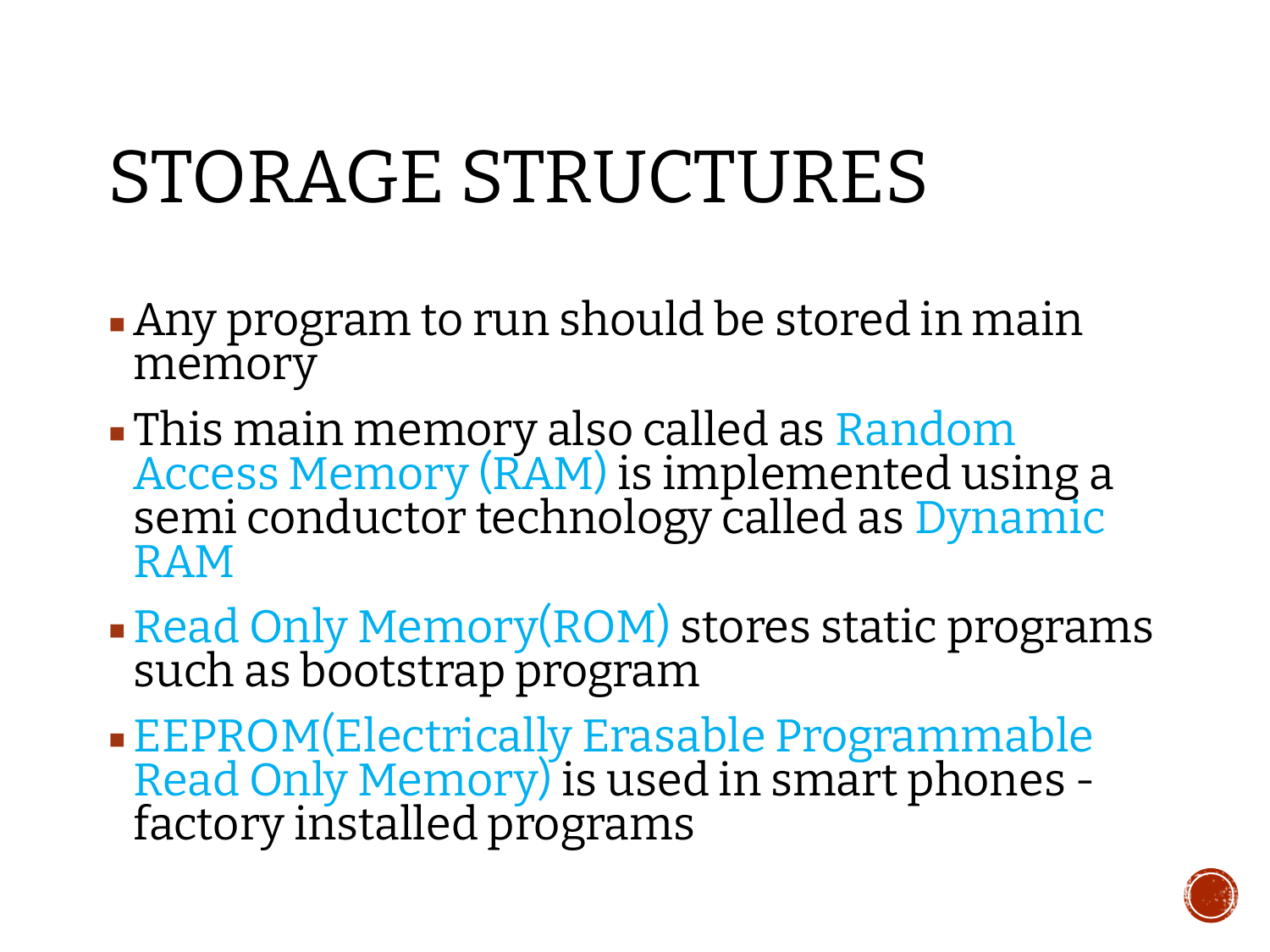

STORAGE STRUCTURES
Any program to run should be stored in main memory
This main memory also called as Random Access Memory (RAM) is implemented using a semi conductor technology called as Dynamic RAM
Read Only Memory(ROM) stores static programs such as bootstrap program
EEPROM(Electrically Erasable Programmable Read Only Memory) is used in smart phones -factory installed programs